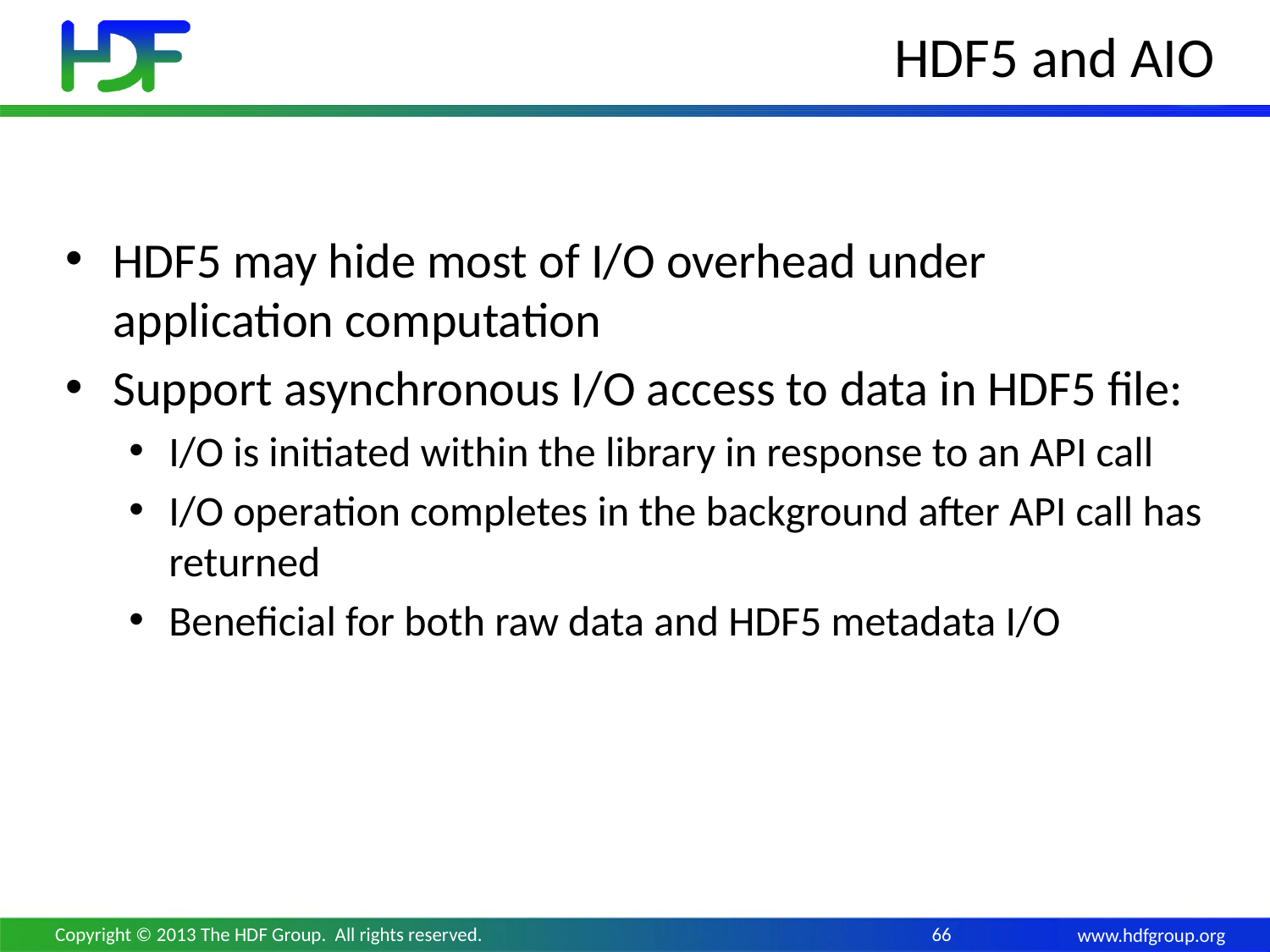

# HDF5 and AIO
HDF5 may hide most of I/O overhead under application computation
Support asynchronous I/O access to data in HDF5 file:
I/O is initiated within the library in response to an API call
I/O operation completes in the background after API call has returned
Beneficial for both raw data and HDF5 metadata I/O

Copyright © 2013 The HDF Group.  All rights reserved.
66